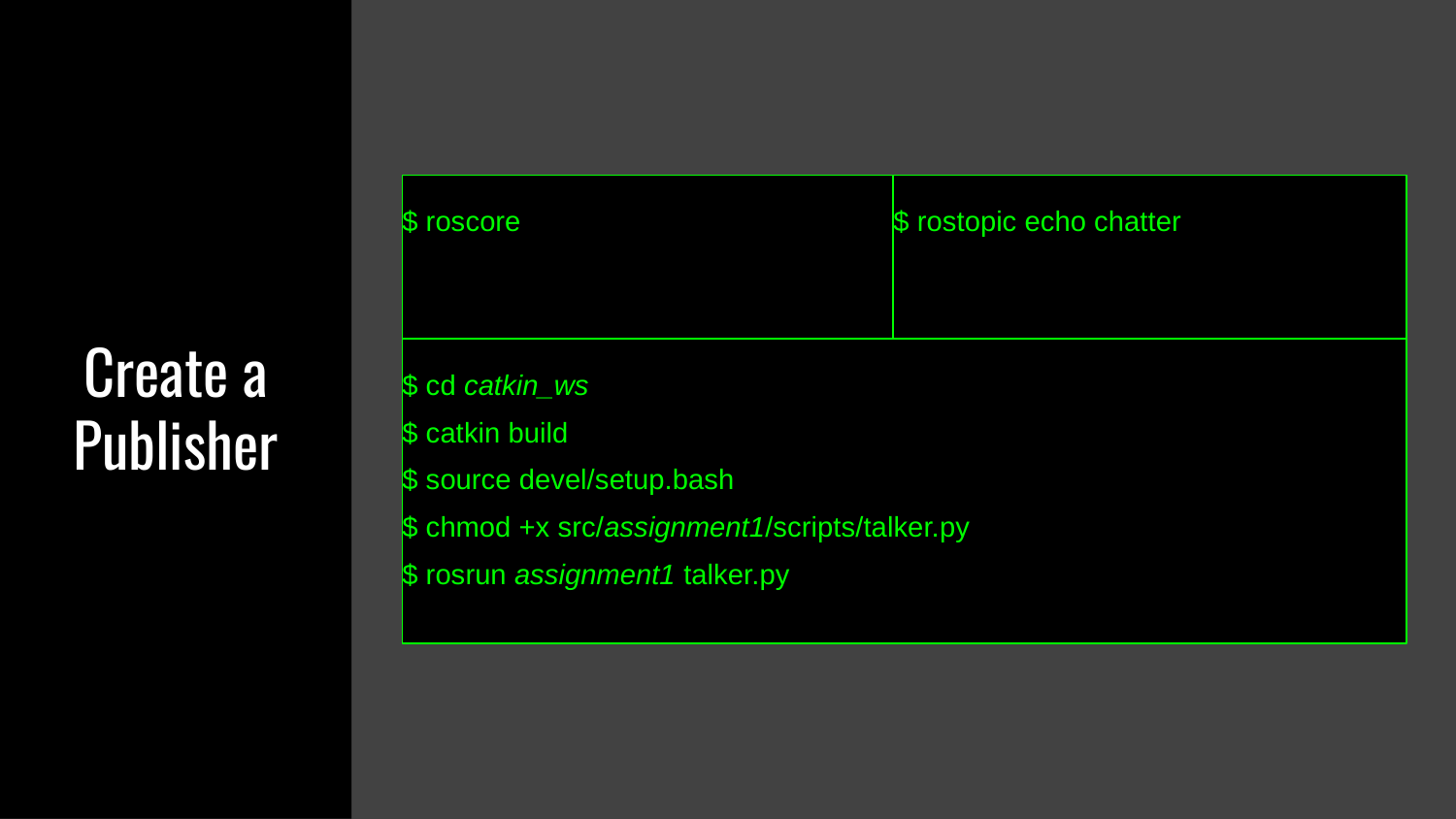

Create a Publisher
# $ roscore
$ rostopic echo chatter
$ cd catkin_ws
$ catkin build
$ source devel/setup.bash
$ chmod +x src/assignment1/scripts/talker.py
$ rosrun assignment1 talker.py